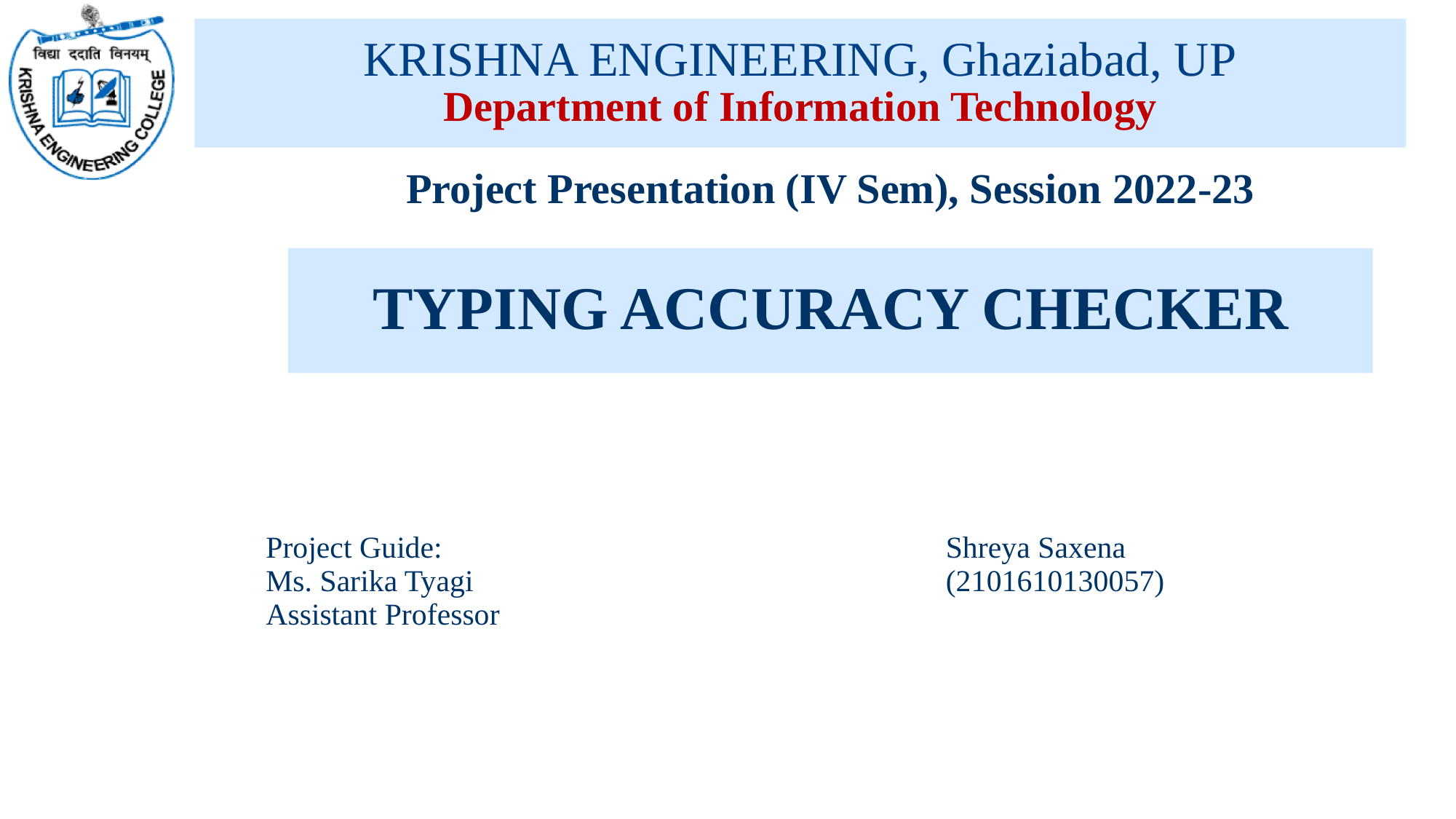

KRISHNA ENGINEERING, Ghaziabad, UP
Department of Information Technology
Project Presentation (IV Sem), Session 2022-23
TYPING ACCURACY CHECKER

| Project Guide: Ms. Sarika Tyagi Assistant Professor | Shreya Saxena (2101610130057) |
| --- | --- |